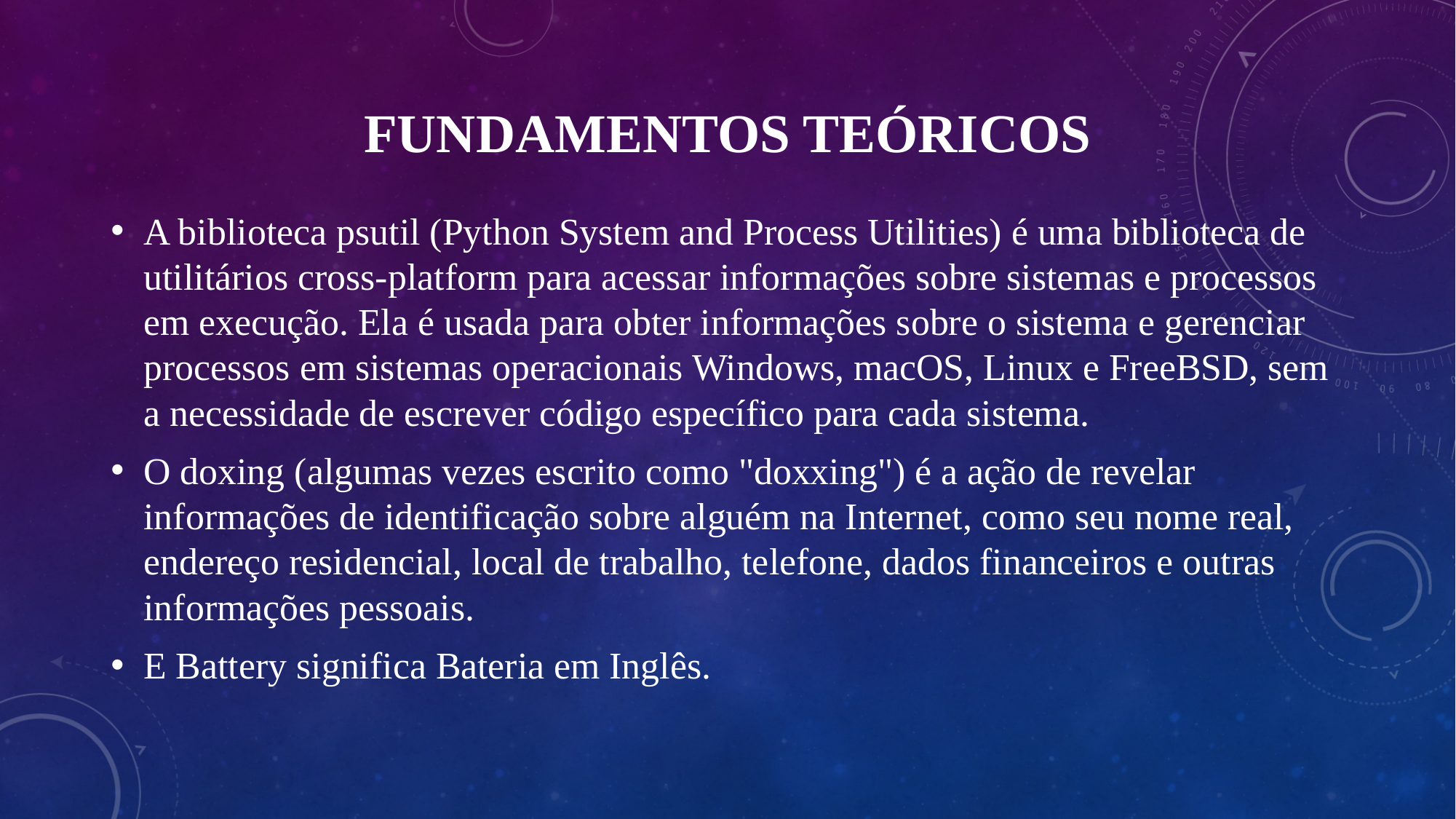

# Fundamentos Teóricos
A biblioteca psutil (Python System and Process Utilities) é uma biblioteca de utilitários cross-platform para acessar informações sobre sistemas e processos em execução. Ela é usada para obter informações sobre o sistema e gerenciar processos em sistemas operacionais Windows, macOS, Linux e FreeBSD, sem a necessidade de escrever código específico para cada sistema.
O doxing (algumas vezes escrito como "doxxing") é a ação de revelar informações de identificação sobre alguém na Internet, como seu nome real, endereço residencial, local de trabalho, telefone, dados financeiros e outras informações pessoais.
E Battery significa Bateria em Inglês.